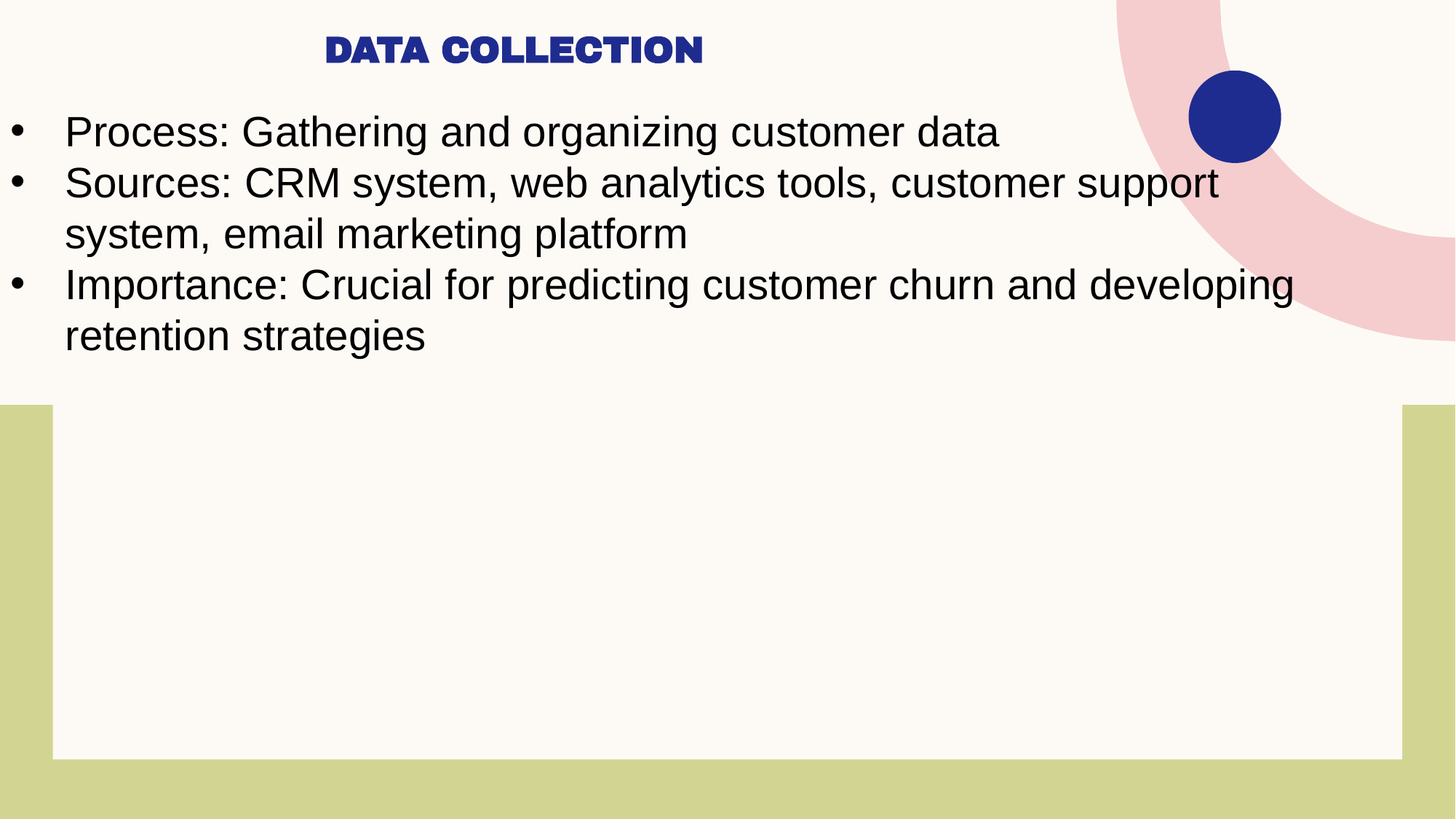

# DATA COLLECTION
Process: Gathering and organizing customer data
Sources: CRM system, web analytics tools, customer support system, email marketing platform
Importance: Crucial for predicting customer churn and developing retention strategies